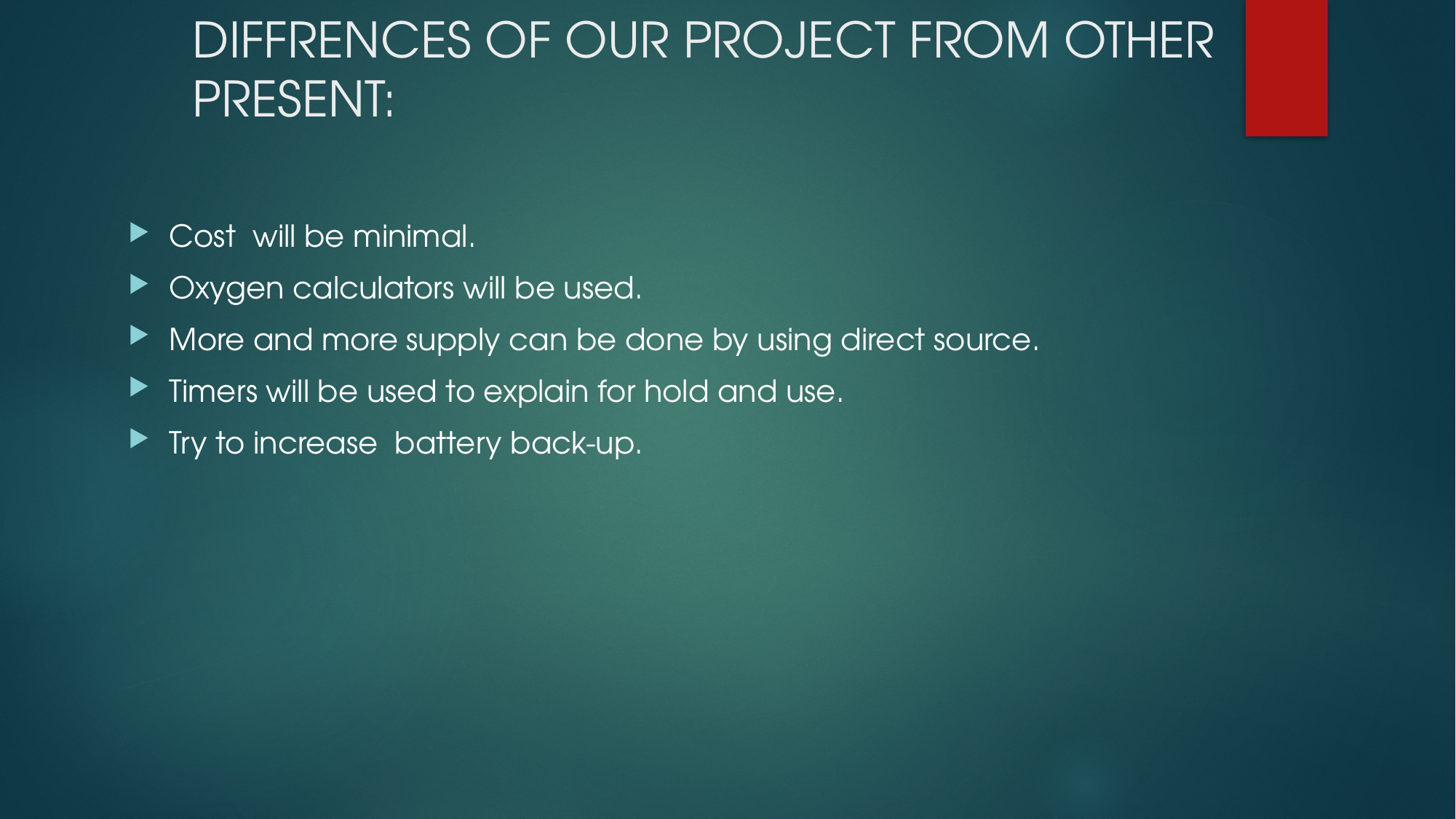

# DIFFRENCES OF OUR PROJECT FROM OTHER PRESENT:
Cost  will be minimal.
Oxygen calculators will be used.
More and more supply can be done by using direct source.
Timers will be used to explain for hold and use.
Try to increase  battery back-up.